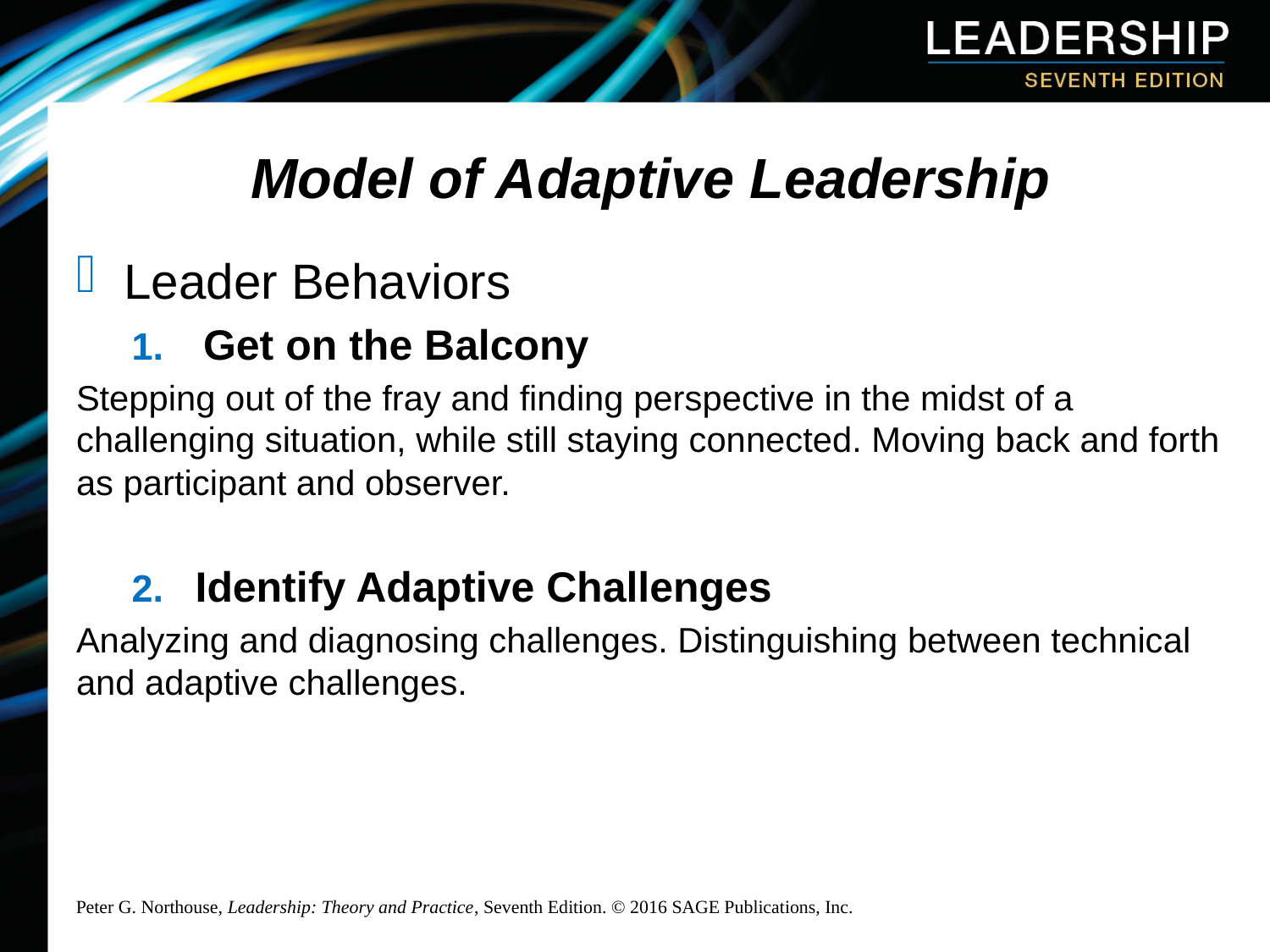

# Model of Adaptive Leadership
Leader Behaviors
Get on the Balcony
Stepping out of the fray and finding perspective in the midst of a challenging situation, while still staying connected. Moving back and forth as participant and observer.

Identify Adaptive Challenges
Analyzing and diagnosing challenges. Distinguishing between technical and adaptive challenges.
Peter G. Northouse, Leadership: Theory and Practice, Seventh Edition. © 2016 SAGE Publications, Inc.